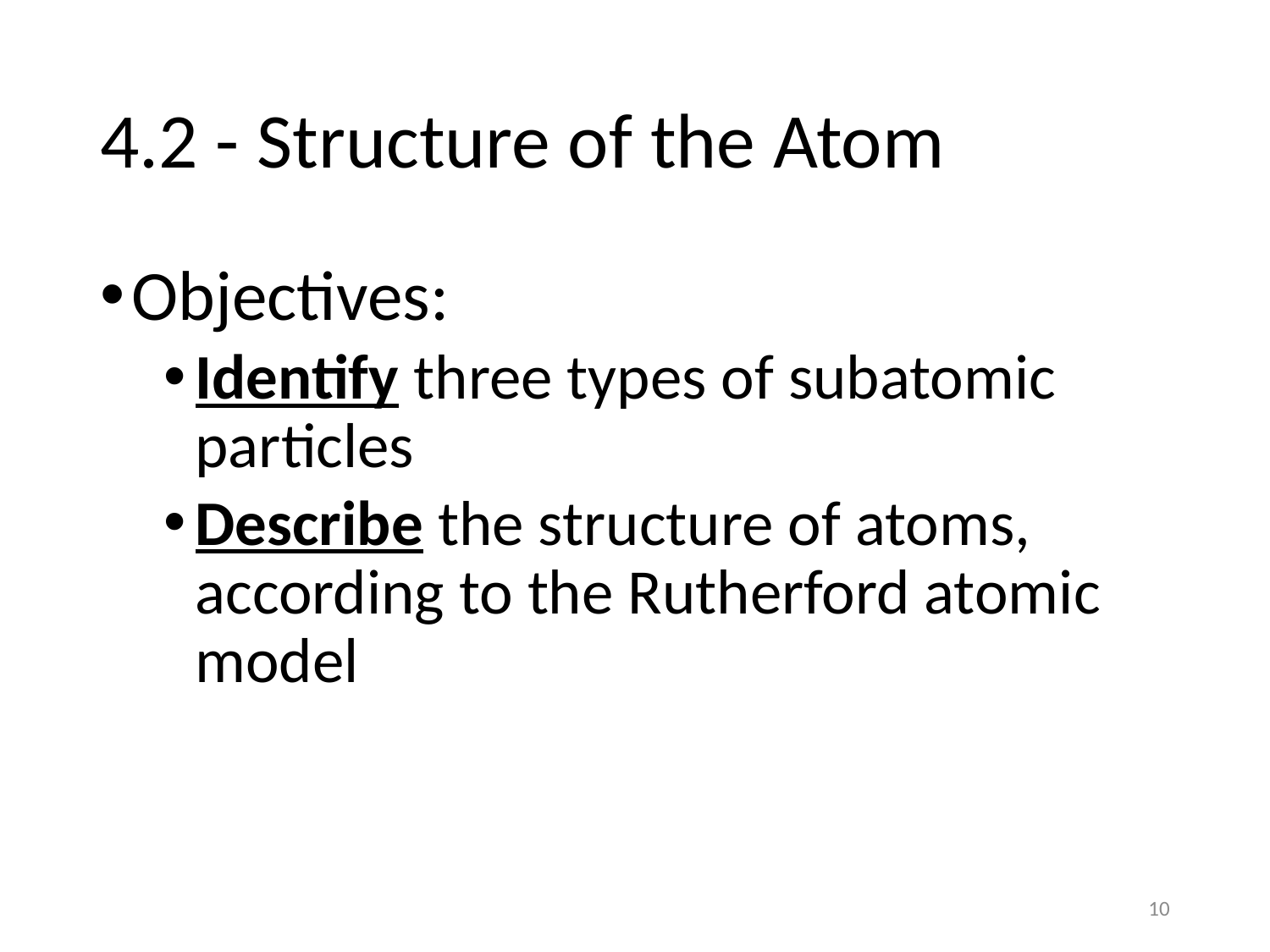

# 4.2 - Structure of the Atom
Objectives:
Identify three types of subatomic particles
Describe the structure of atoms, according to the Rutherford atomic model
10